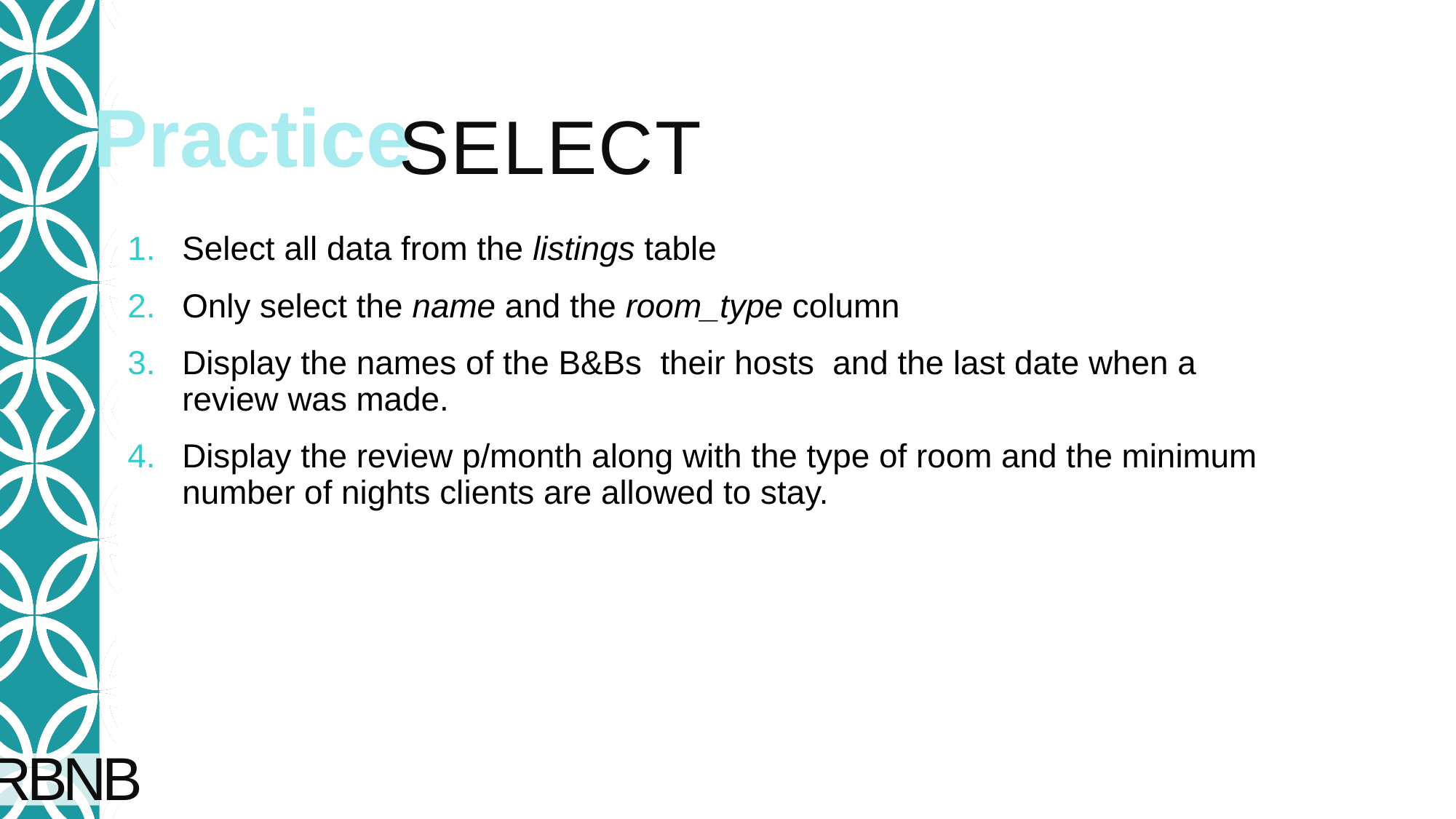

# select
Select all data from the listings table
Only select the name and the room_type column
Display the names of the B&Bs  their hosts  and the last date when a review was made.
Display the review p/month along with the type of room and the minimum number of nights clients are allowed to stay.